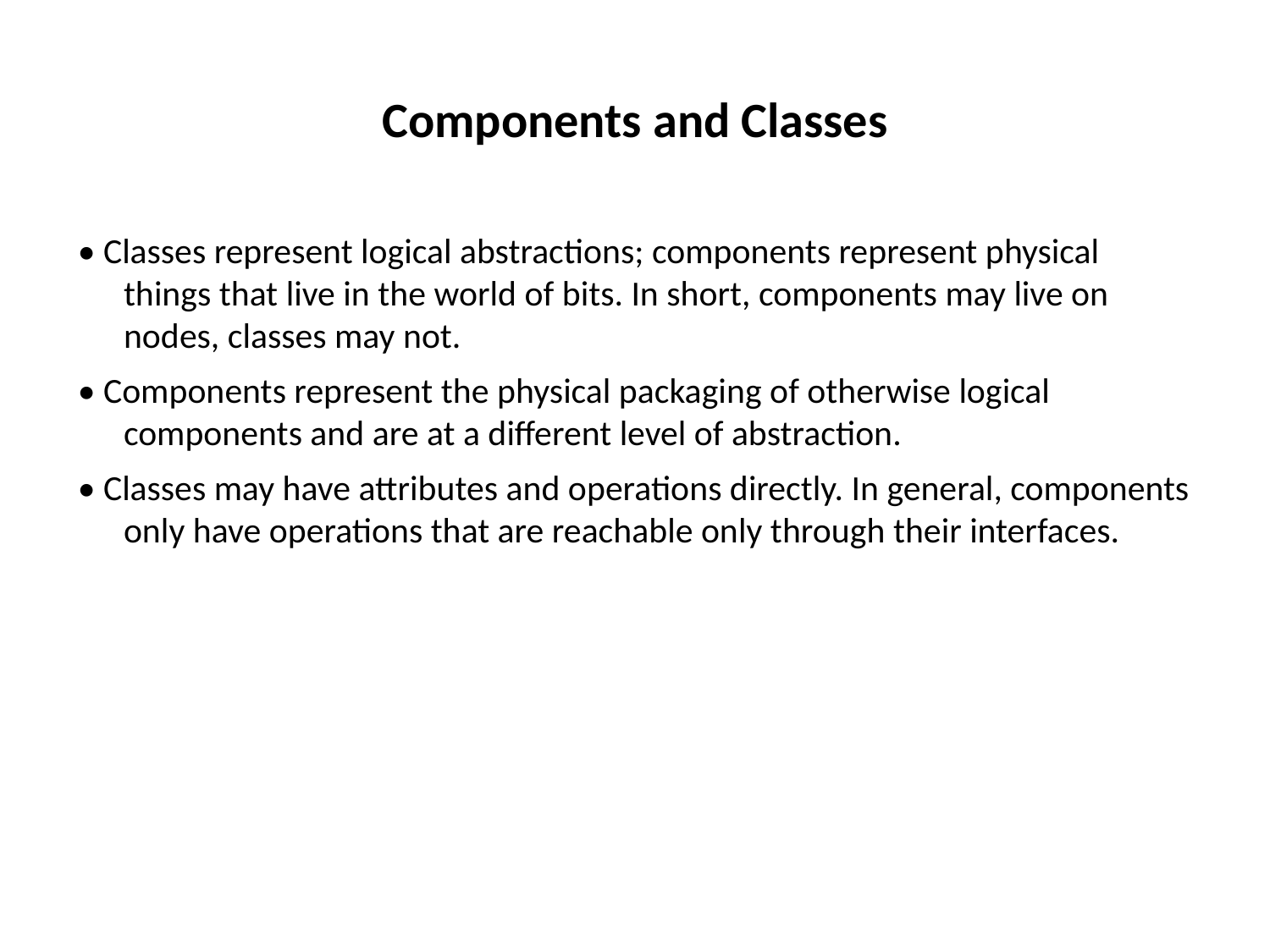

# Components and Classes
• Classes represent logical abstractions; components represent physical things that live in the world of bits. In short, components may live on nodes, classes may not.
• Components represent the physical packaging of otherwise logical 	components and are at a different level of abstraction.
• Classes may have attributes and operations directly. In general, components only have operations that are reachable only through their interfaces.